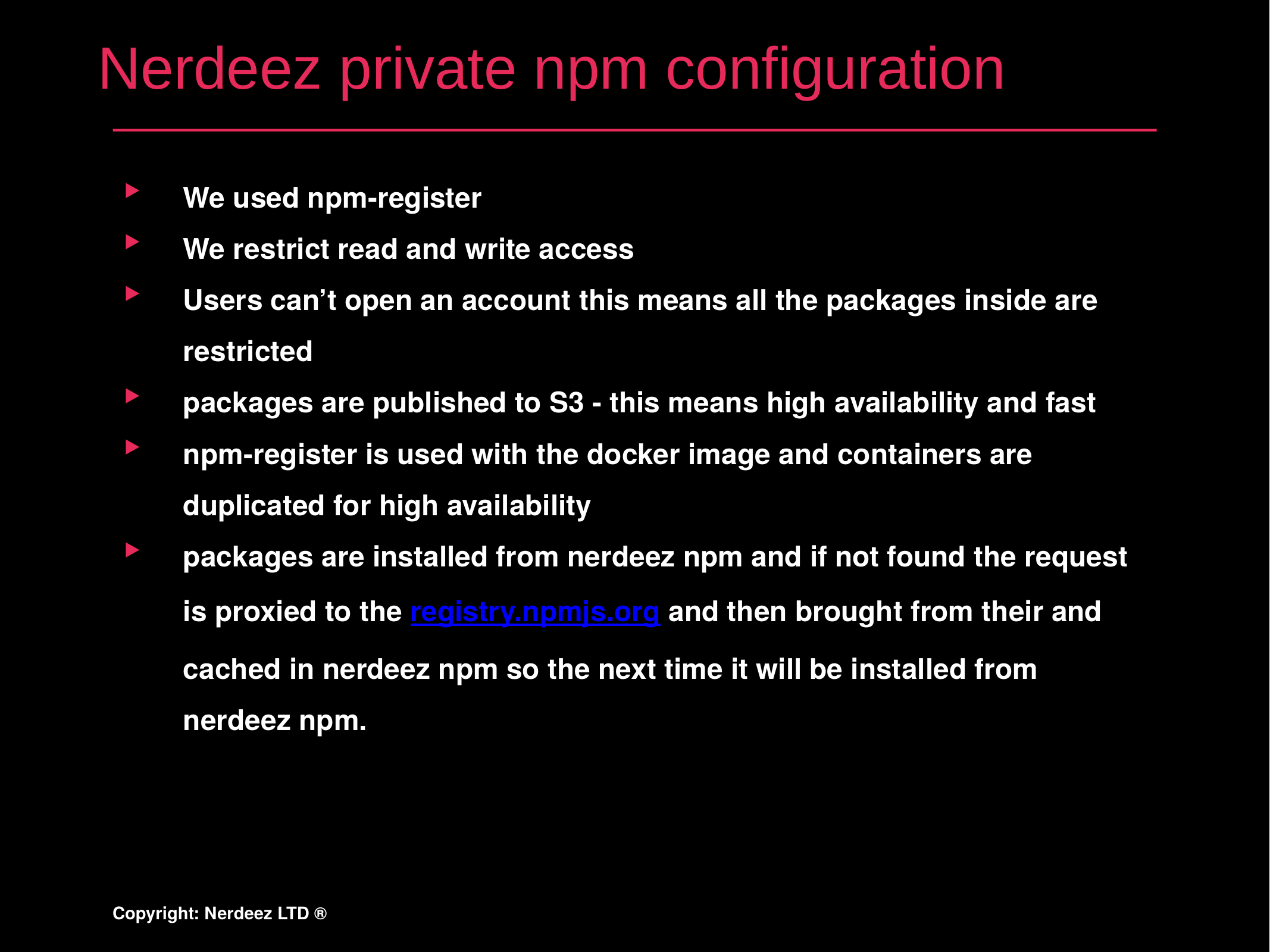

# Nerdeez private npm configuration

We used npm-register
We restrict read and write access
Users can’t open an account this means all the packages inside are restricted
packages are published to S3 - this means high availability and fast
npm-register is used with the docker image and containers are duplicated for high availability
packages are installed from nerdeez npm and if not found the request is proxied to the registry.npmjs.org and then brought from their and cached in nerdeez npm so the next time it will be installed from nerdeez npm.

Copyright: Nerdeez LTD ®